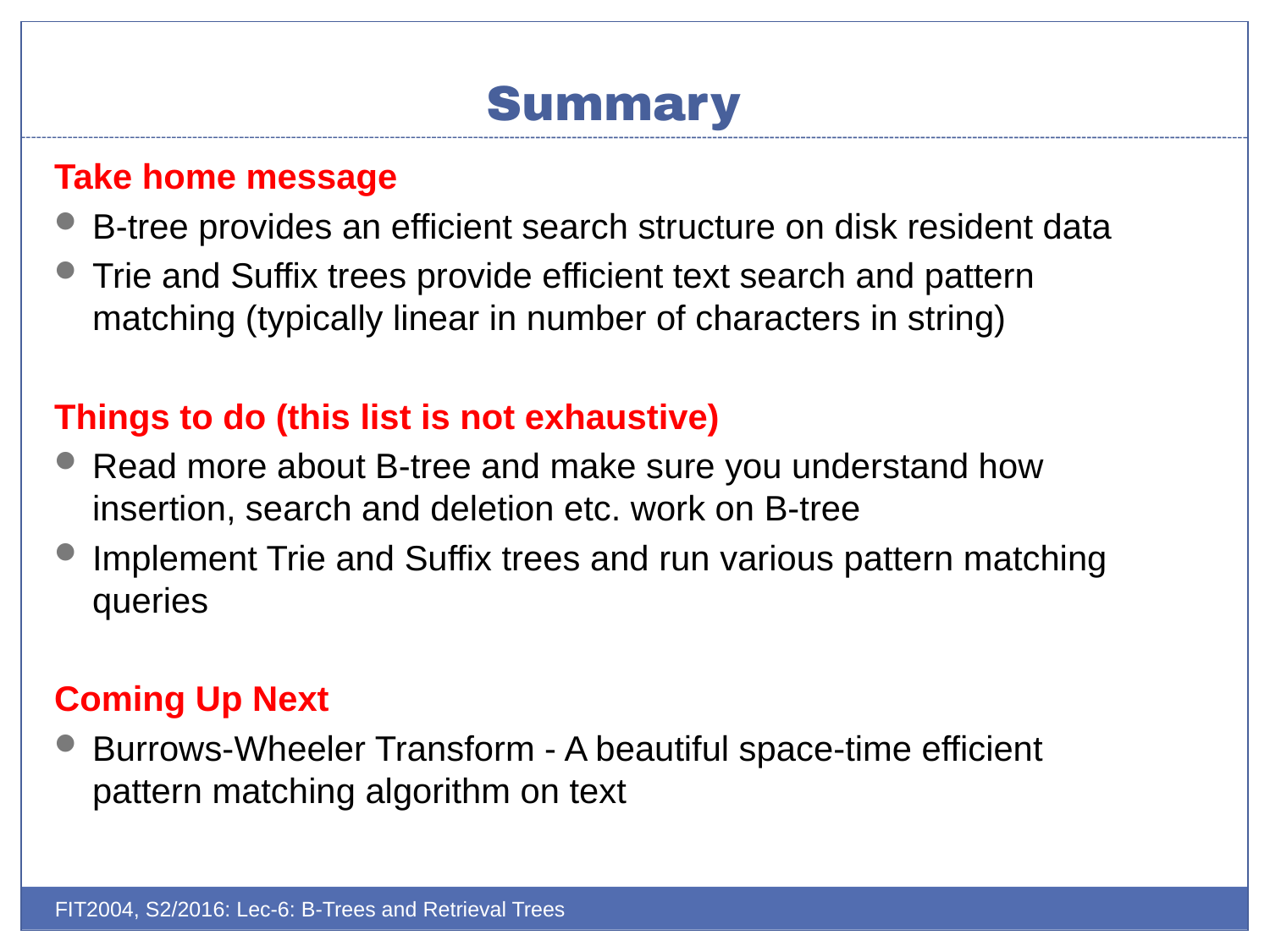

# Summary
Take home message
B-tree provides an efficient search structure on disk resident data
Trie and Suffix trees provide efficient text search and pattern matching (typically linear in number of characters in string)

Things to do (this list is not exhaustive)
Read more about B-tree and make sure you understand how insertion, search and deletion etc. work on B-tree
Implement Trie and Suffix trees and run various pattern matching queries

Coming Up Next
Burrows-Wheeler Transform - A beautiful space-time efficient pattern matching algorithm on text
FIT2004, S2/2016: Lec-6: B-Trees and Retrieval Trees